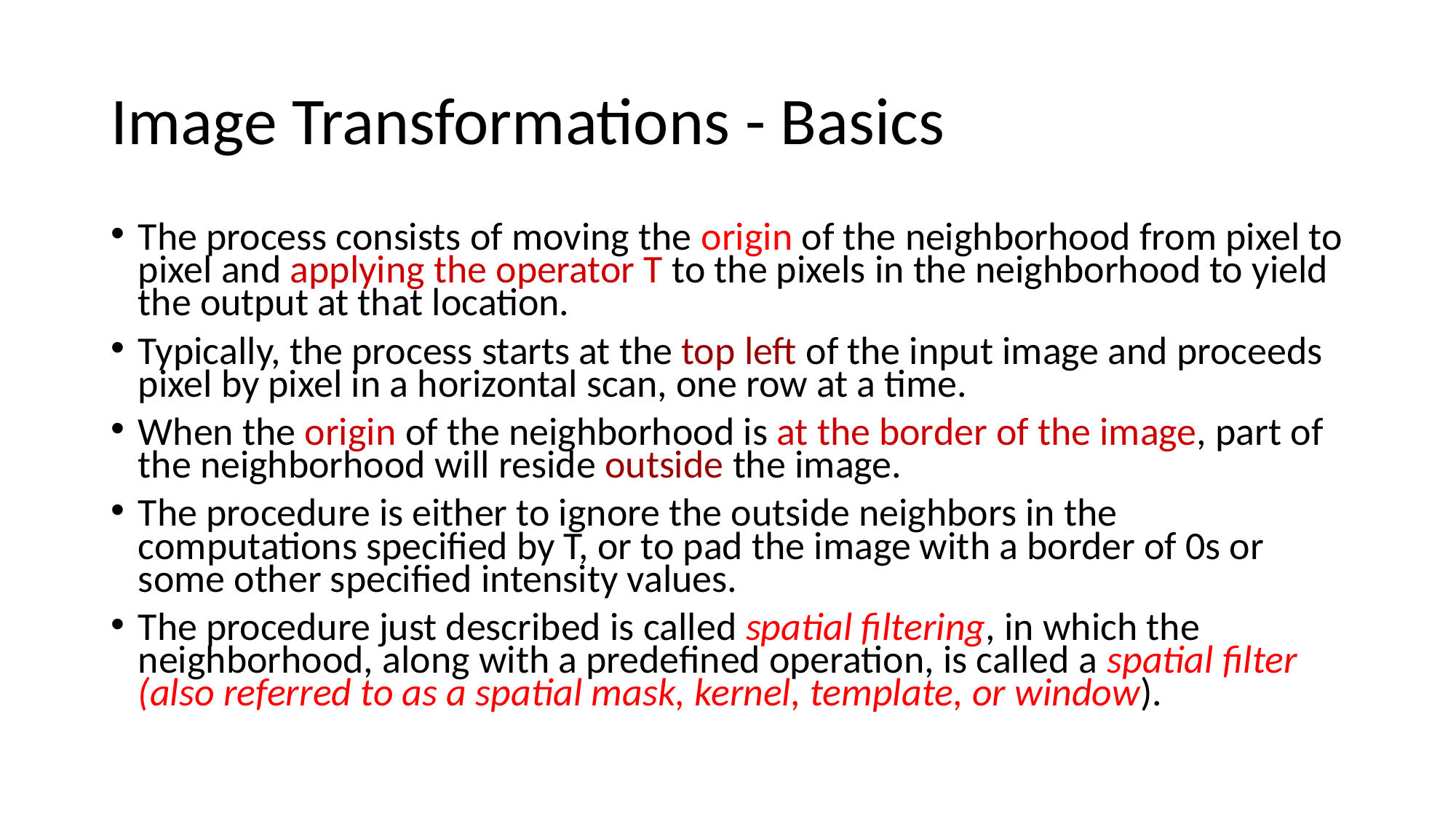

# Image Transformations - Basics
The process consists of moving the origin of the neighborhood from pixel to pixel and applying the operator T to the pixels in the neighborhood to yield the output at that location.
Typically, the process starts at the top left of the input image and proceeds pixel by pixel in a horizontal scan, one row at a time.
When the origin of the neighborhood is at the border of the image, part of the neighborhood will reside outside the image.
The procedure is either to ignore the outside neighbors in the computations specified by T, or to pad the image with a border of 0s or some other specified intensity values.
The procedure just described is called spatial filtering, in which the neighborhood, along with a predefined operation, is called a spatial filter (also referred to as a spatial mask, kernel, template, or window).